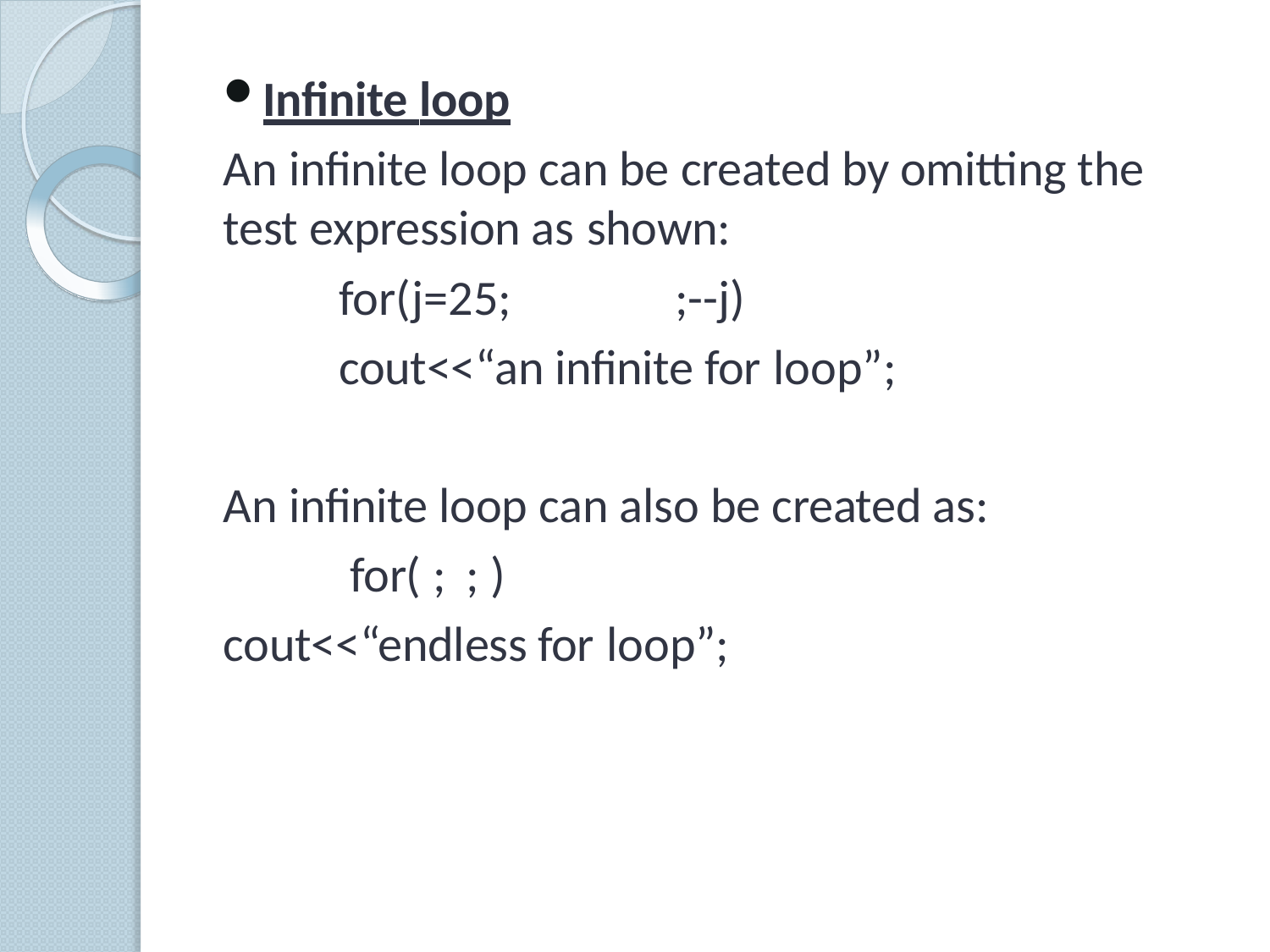

Infinite loop
An infinite loop can be created by omitting the  test expression as shown:
for(j=25;	;--j)
cout<<“an infinite for loop”;

An infinite loop can also be created as:  for( ;	; )
cout<<“endless for loop”;